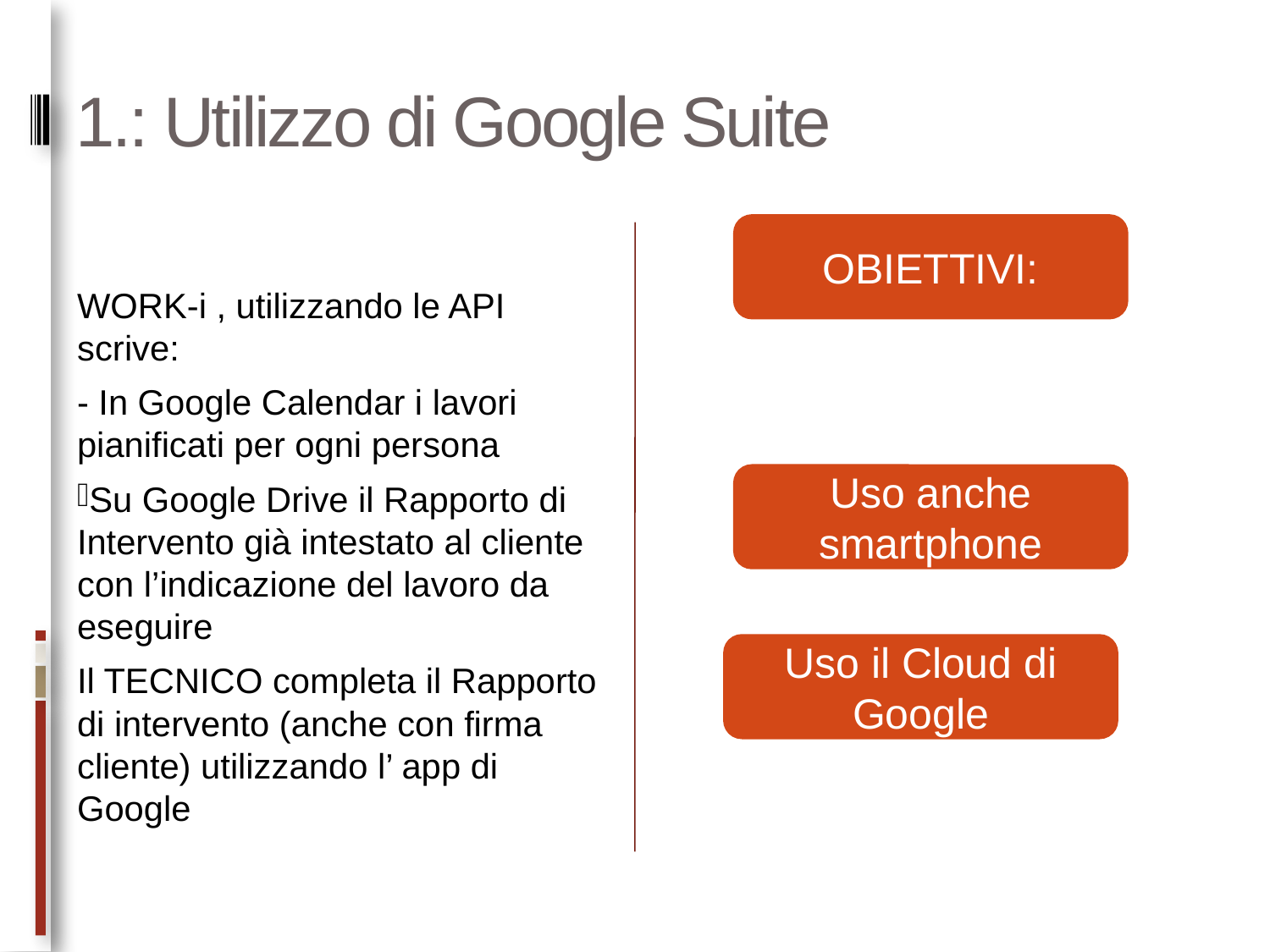

# 1.: Utilizzo di Google Suite
OBIETTIVI:

WORK-i , utilizzando le API scrive:
- In Google Calendar i lavori pianificati per ogni persona
Su Google Drive il Rapporto di Intervento già intestato al cliente con l’indicazione del lavoro da eseguire
Il TECNICO completa il Rapporto di intervento (anche con firma cliente) utilizzando l’ app di Google

Uso anche smartphone
Uso il Cloud di Google